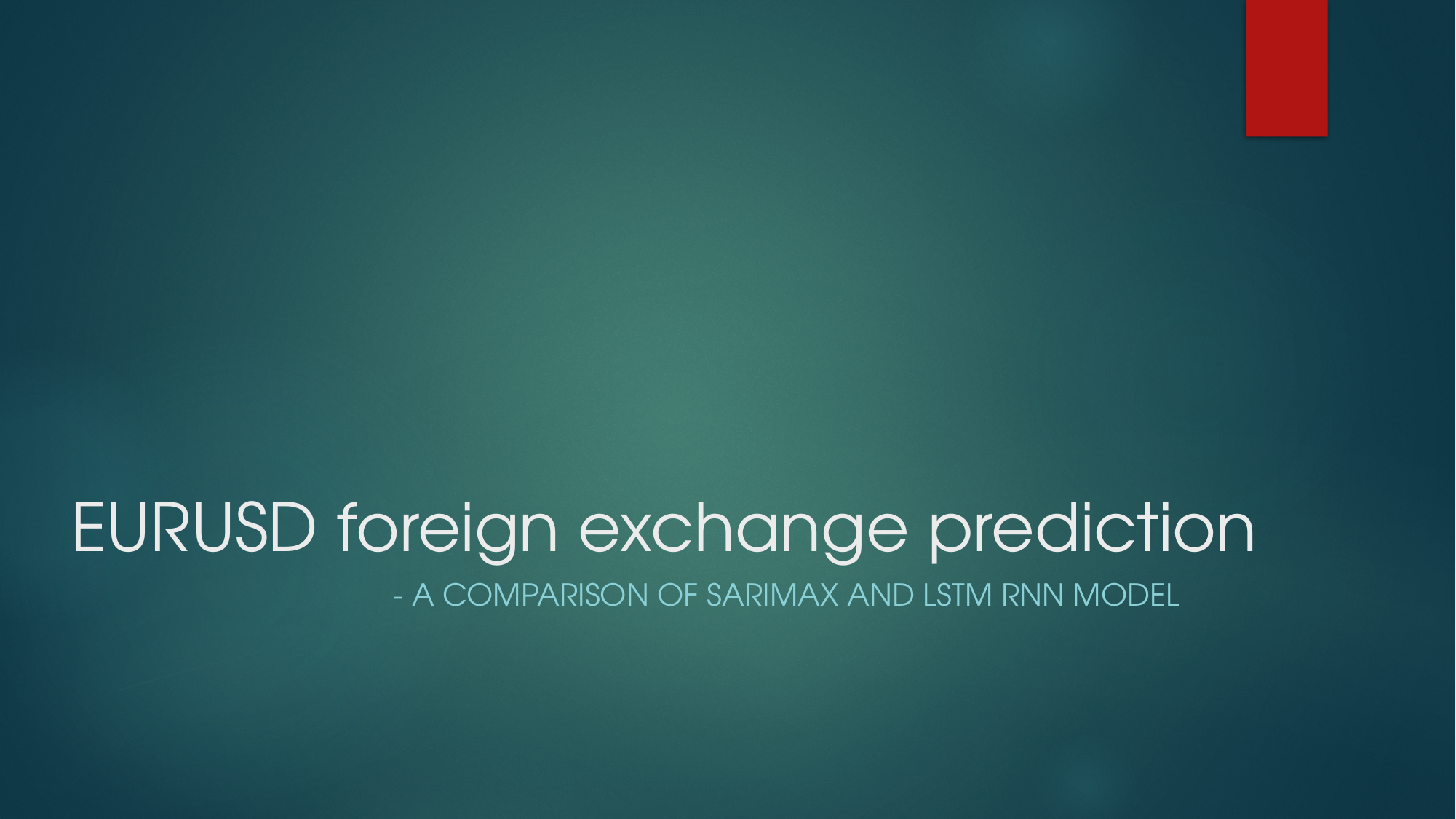

# EURUSD foreign exchange prediction
- A comparison of SARIMAX and LSTM RNN Model